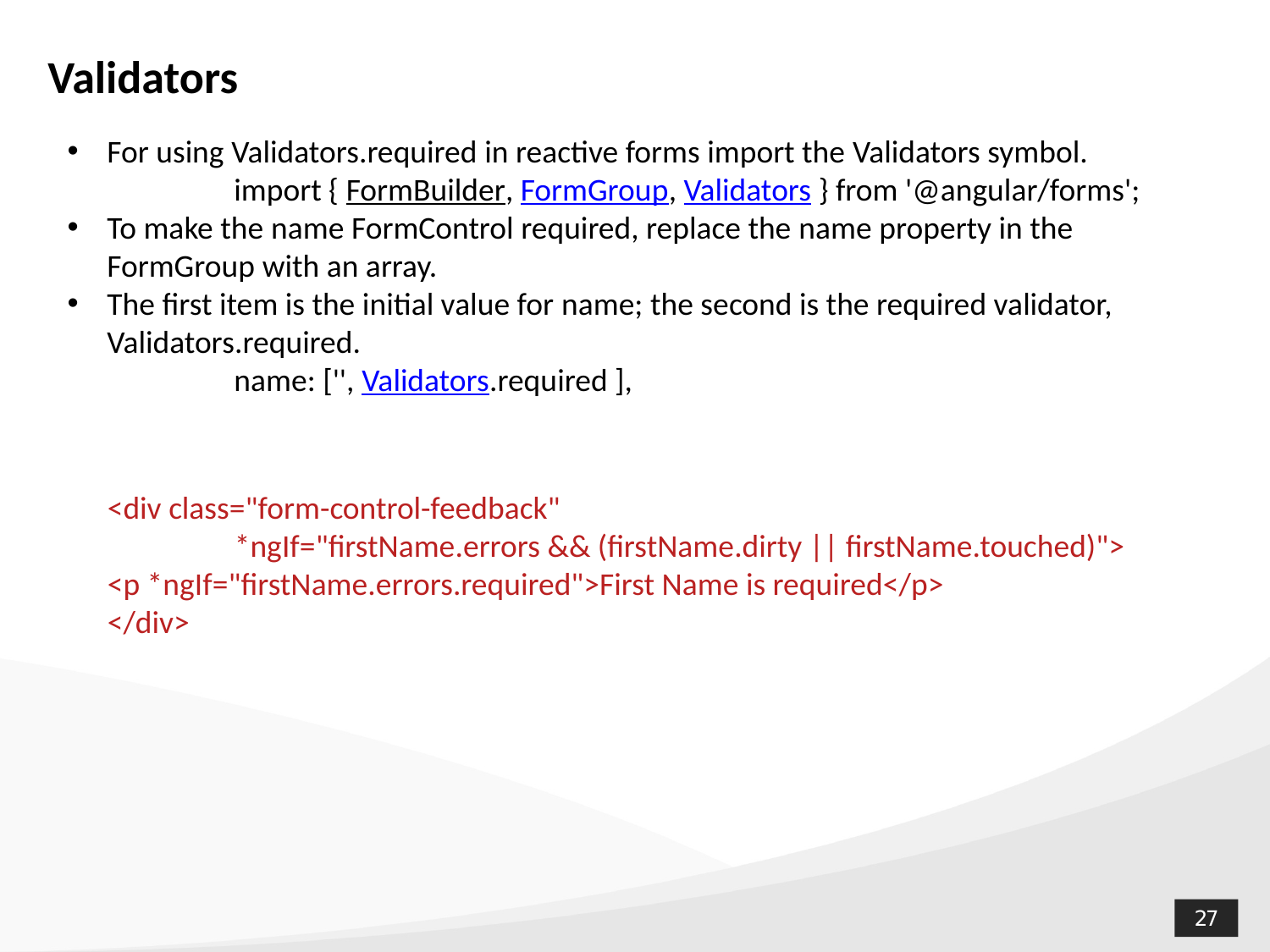

# Validators
For using Validators.required in reactive forms import the Validators symbol.
	import { FormBuilder, FormGroup, Validators } from '@angular/forms';
To make the name FormControl required, replace the name property in the FormGroup with an array.
The first item is the initial value for name; the second is the required validator, Validators.required.
	name: ['', Validators.required ],

<div class="form-control-feedback"
	*ngIf="firstName.errors && (firstName.dirty || firstName.touched)">
<p *ngIf="firstName.errors.required">First Name is required</p>
</div>